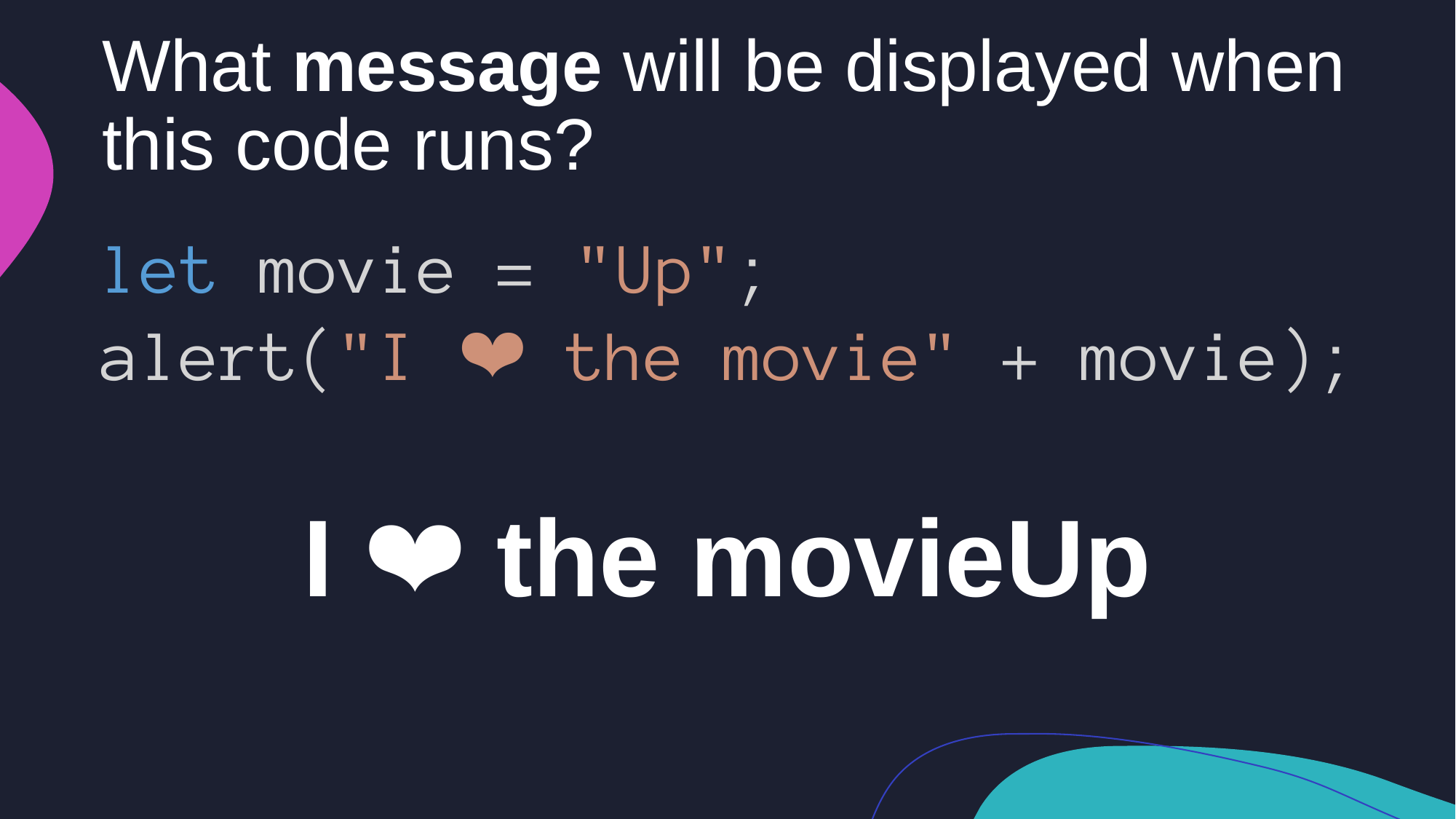

# What message will be displayed when this code runs?
let movie = "Up";
alert("I ❤ the movie" + movie);
I ❤ the movieUp